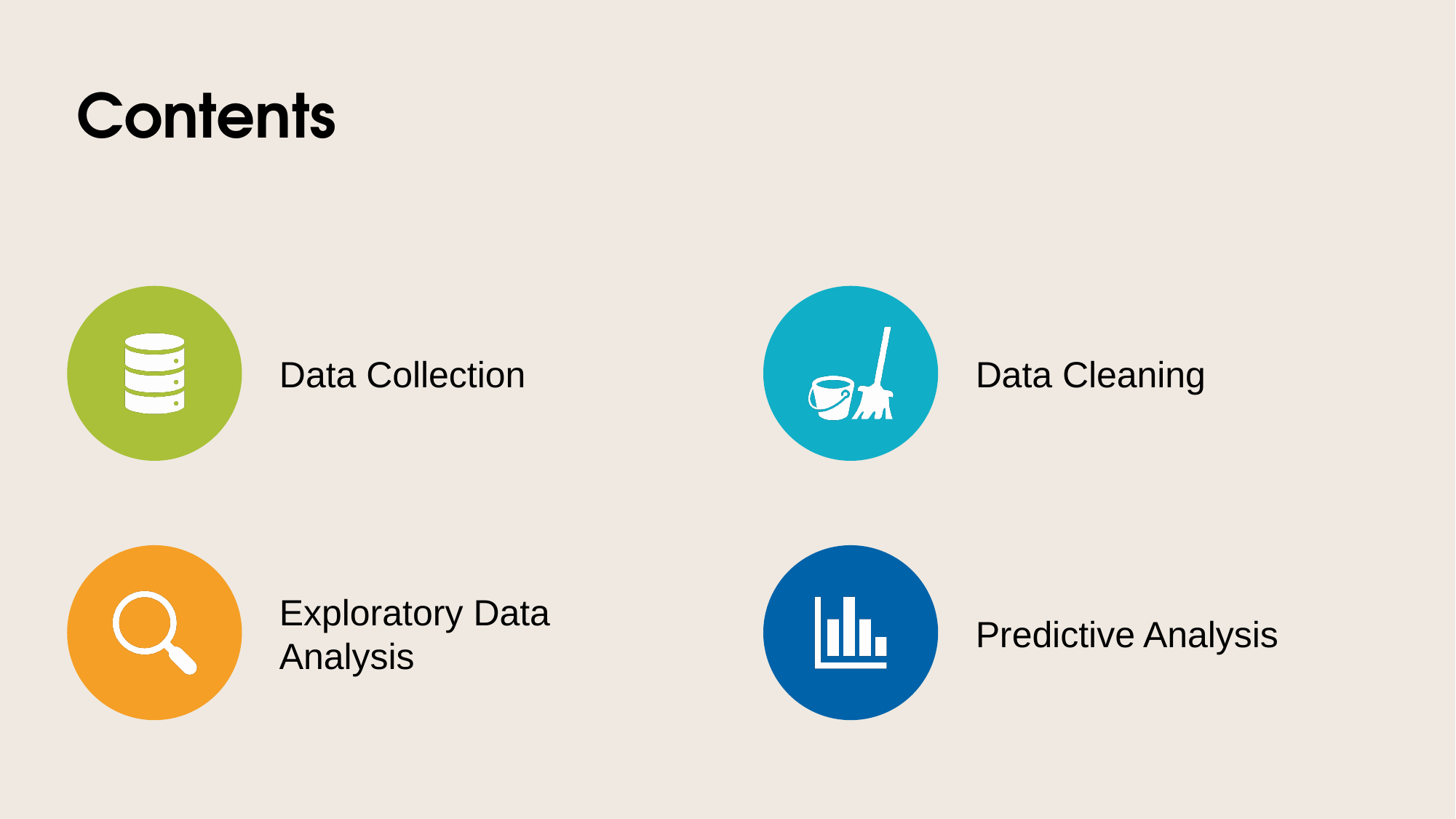

# Contents
Data Collection
Data Cleaning
Exploratory Data Analysis
Predictive Analysis